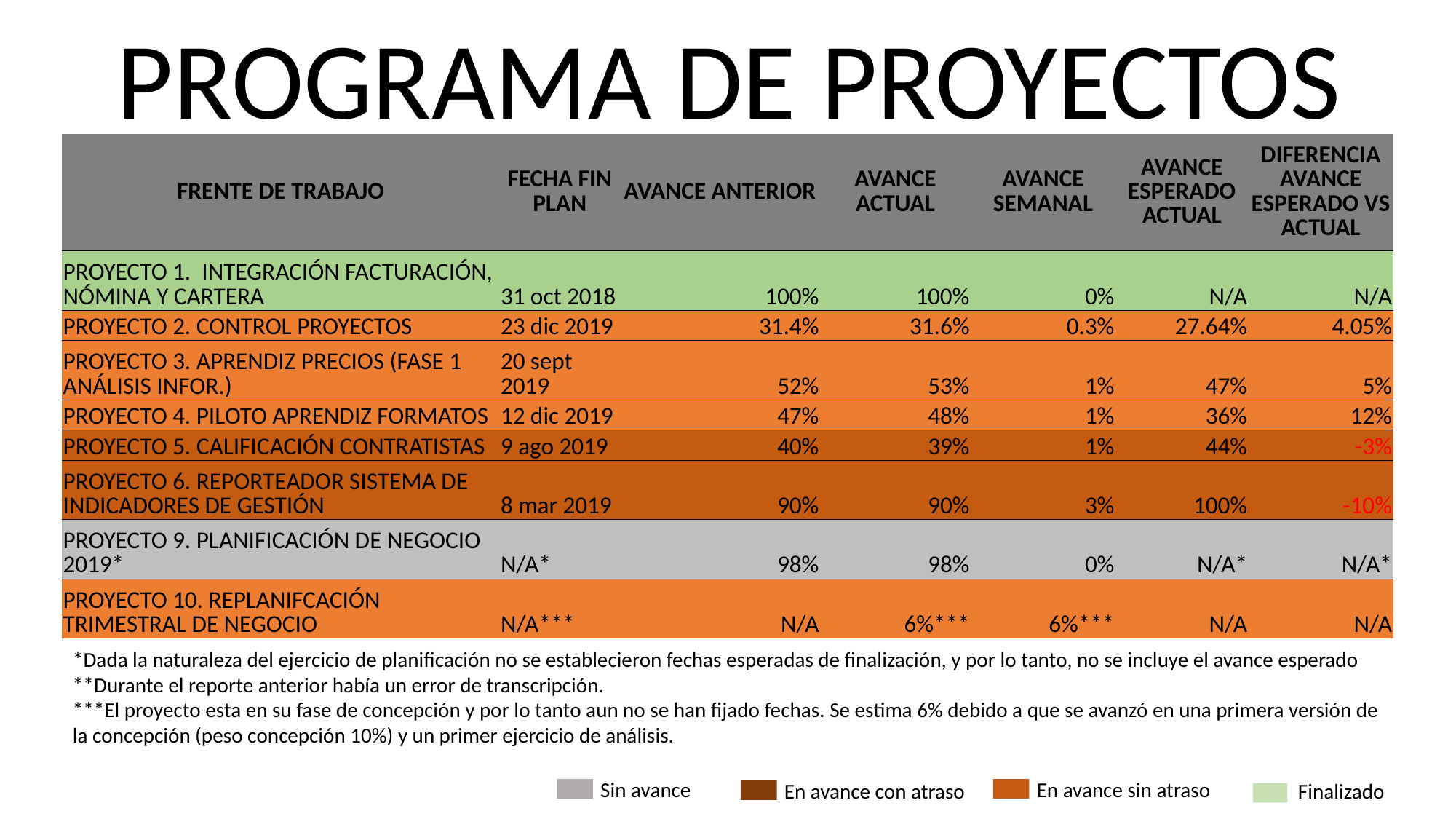

PROGRAMA DE PROYECTOS
| FRENTE DE TRABAJO | FECHA FIN PLAN | AVANCE ANTERIOR | AVANCE ACTUAL | AVANCE SEMANAL | AVANCE ESPERADO ACTUAL | DIFERENCIA AVANCE ESPERADO VS ACTUAL |
| --- | --- | --- | --- | --- | --- | --- |
| PROYECTO 1. INTEGRACIÓN FACTURACIÓN, NÓMINA Y CARTERA | 31 oct 2018 | 100% | 100% | 0% | N/A | N/A |
| PROYECTO 2. CONTROL PROYECTOS | 23 dic 2019 | 31.4% | 31.6% | 0.3% | 27.64% | 4.05% |
| PROYECTO 3. APRENDIZ PRECIOS (FASE 1 ANÁLISIS INFOR.) | 20 sept 2019 | 52% | 53% | 1% | 47% | 5% |
| PROYECTO 4. PILOTO APRENDIZ FORMATOS | 12 dic 2019 | 47% | 48% | 1% | 36% | 12% |
| PROYECTO 5. CALIFICACIÓN CONTRATISTAS | 9 ago 2019 | 40% | 39% | 1% | 44% | -3% |
| PROYECTO 6. REPORTEADOR SISTEMA DE INDICADORES DE GESTIÓN | 8 mar 2019 | 90% | 90% | 3% | 100% | -10% |
| PROYECTO 9. PLANIFICACIÓN DE NEGOCIO 2019\* | N/A\* | 98% | 98% | 0% | N/A\* | N/A\* |
| PROYECTO 10. REPLANIFCACIÓN TRIMESTRAL DE NEGOCIO | N/A\*\*\* | N/A | 6%\*\*\* | 6%\*\*\* | N/A | N/A |
*Dada la naturaleza del ejercicio de planificación no se establecieron fechas esperadas de finalización, y por lo tanto, no se incluye el avance esperado
**Durante el reporte anterior había un error de transcripción.
***El proyecto esta en su fase de concepción y por lo tanto aun no se han fijado fechas. Se estima 6% debido a que se avanzó en una primera versión de la concepción (peso concepción 10%) y un primer ejercicio de análisis.
Sin avance
En avance sin atraso
Finalizado
En avance con atraso